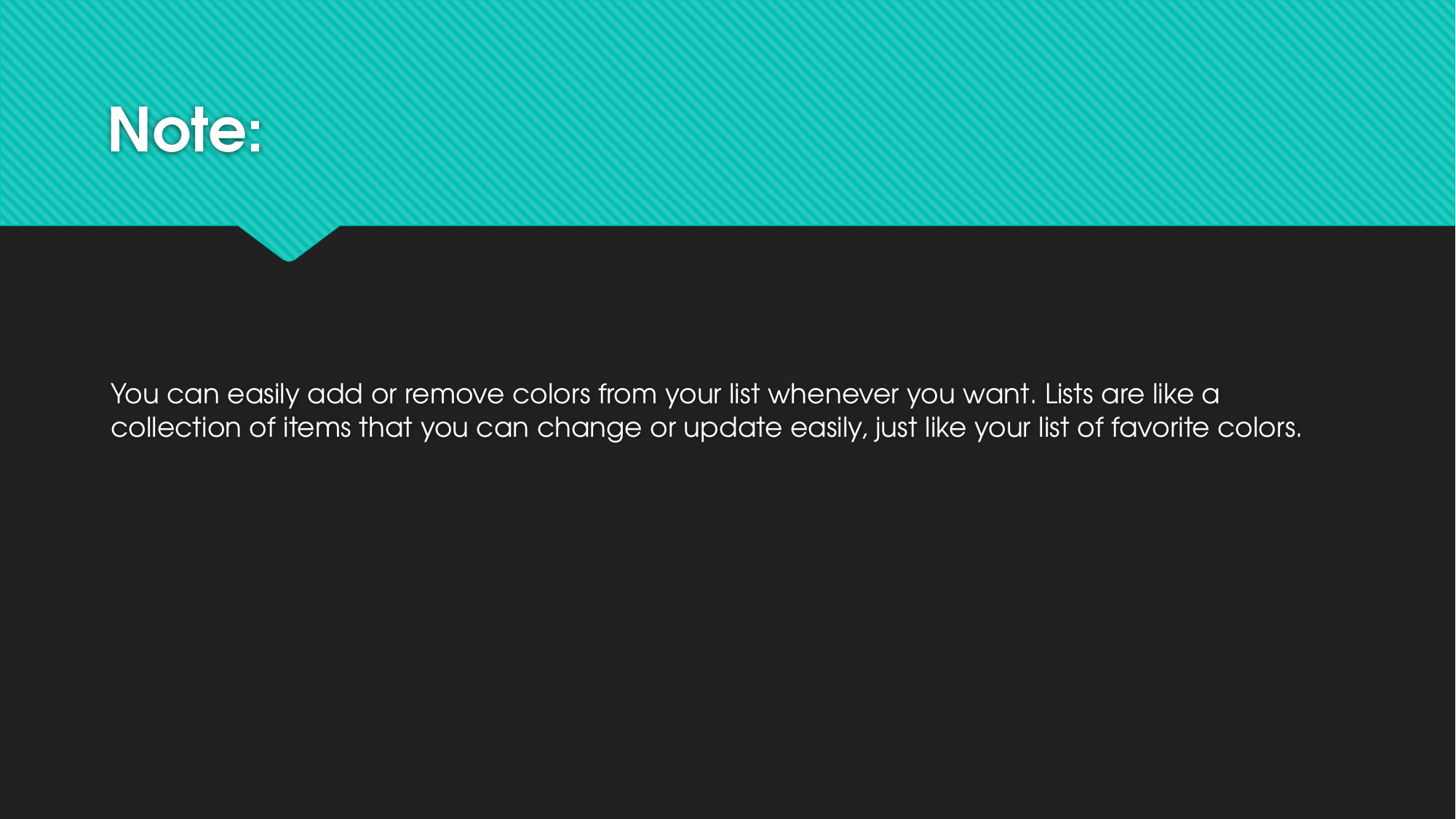

# Note:
You can easily add or remove colors from your list whenever you want. Lists are like a collection of items that you can change or update easily, just like your list of favorite colors.